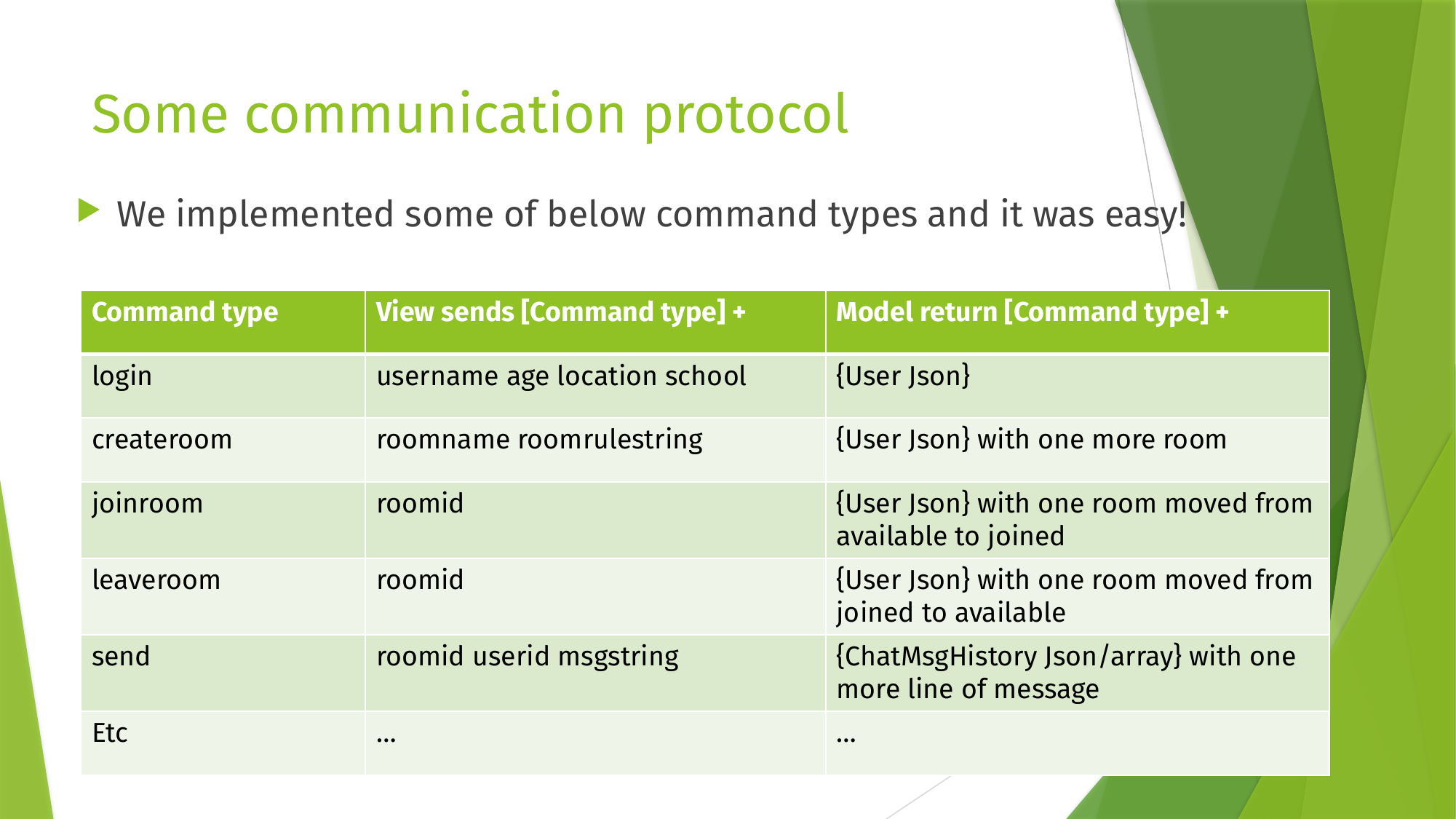

# Some communication protocol
We implemented some of below command types and it was easy!

| Command type | View sends [Command type] + | Model return [Command type] + |
| --- | --- | --- |
| login | username age location school | {User Json} |
| createroom | roomname roomrulestring | {User Json} with one more room |
| joinroom | roomid | {User Json} with one room moved from available to joined |
| leaveroom | roomid | {User Json} with one room moved from joined to available |
| send | roomid userid msgstring | {ChatMsgHistory Json/array} with one more line of message |
| Etc | … | … |